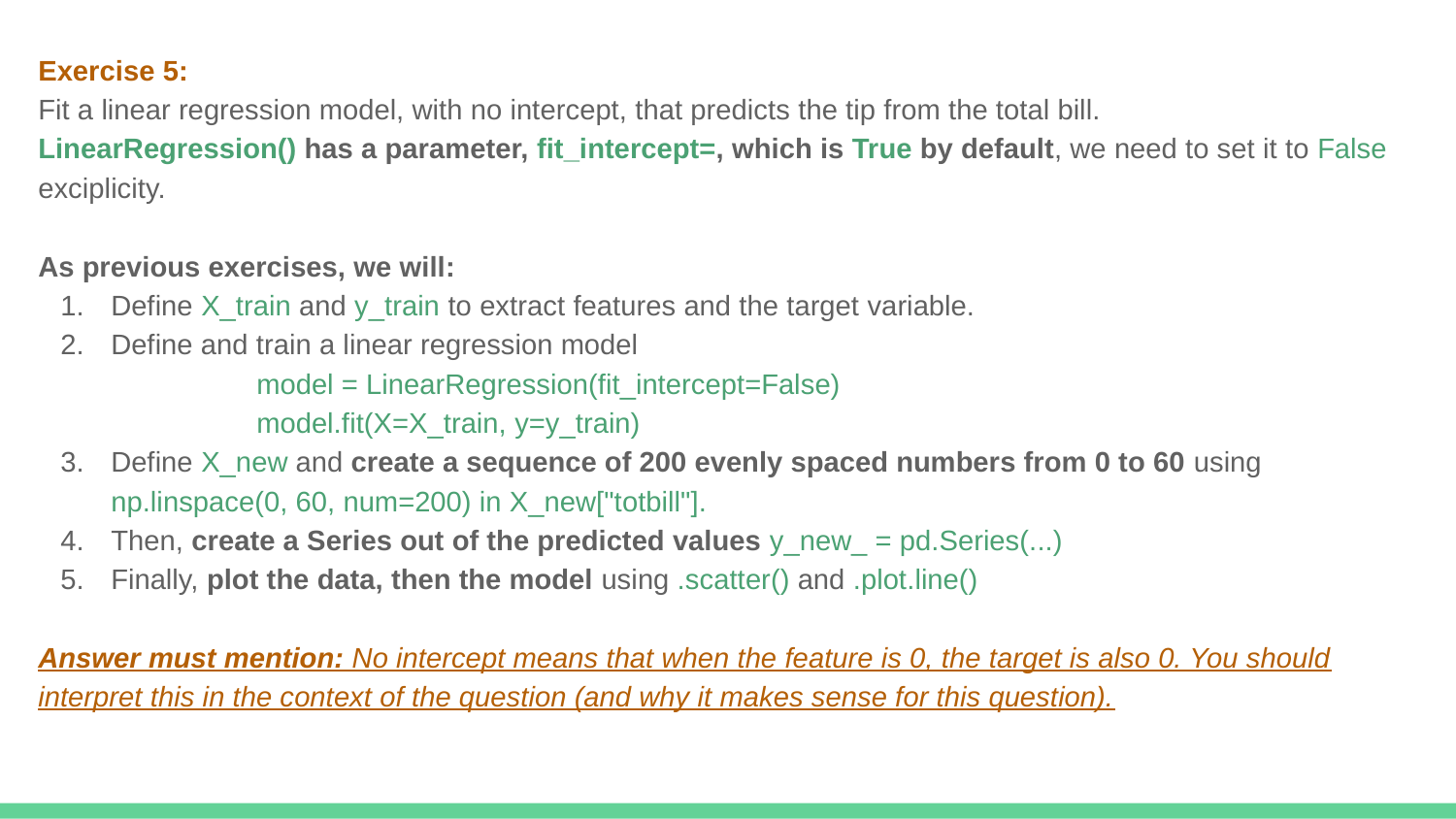

Exercise 5:
Fit a linear regression model, with no intercept, that predicts the tip from the total bill.
LinearRegression() has a parameter, fit_intercept=, which is True by default, we need to set it to False exciplicity.

As previous exercises, we will:
Define X_train and y_train to extract features and the target variable.
Define and train a linear regression model
model = LinearRegression(fit_intercept=False)
model.fit(X=X_train, y=y_train)
Define X_new and create a sequence of 200 evenly spaced numbers from 0 to 60 using np.linspace(0, 60, num=200) in X_new["totbill"].
Then, create a Series out of the predicted values y_new_ = pd.Series(...)
Finally, plot the data, then the model using .scatter() and .plot.line()

Answer must mention: No intercept means that when the feature is 0, the target is also 0. You should interpret this in the context of the question (and why it makes sense for this question).